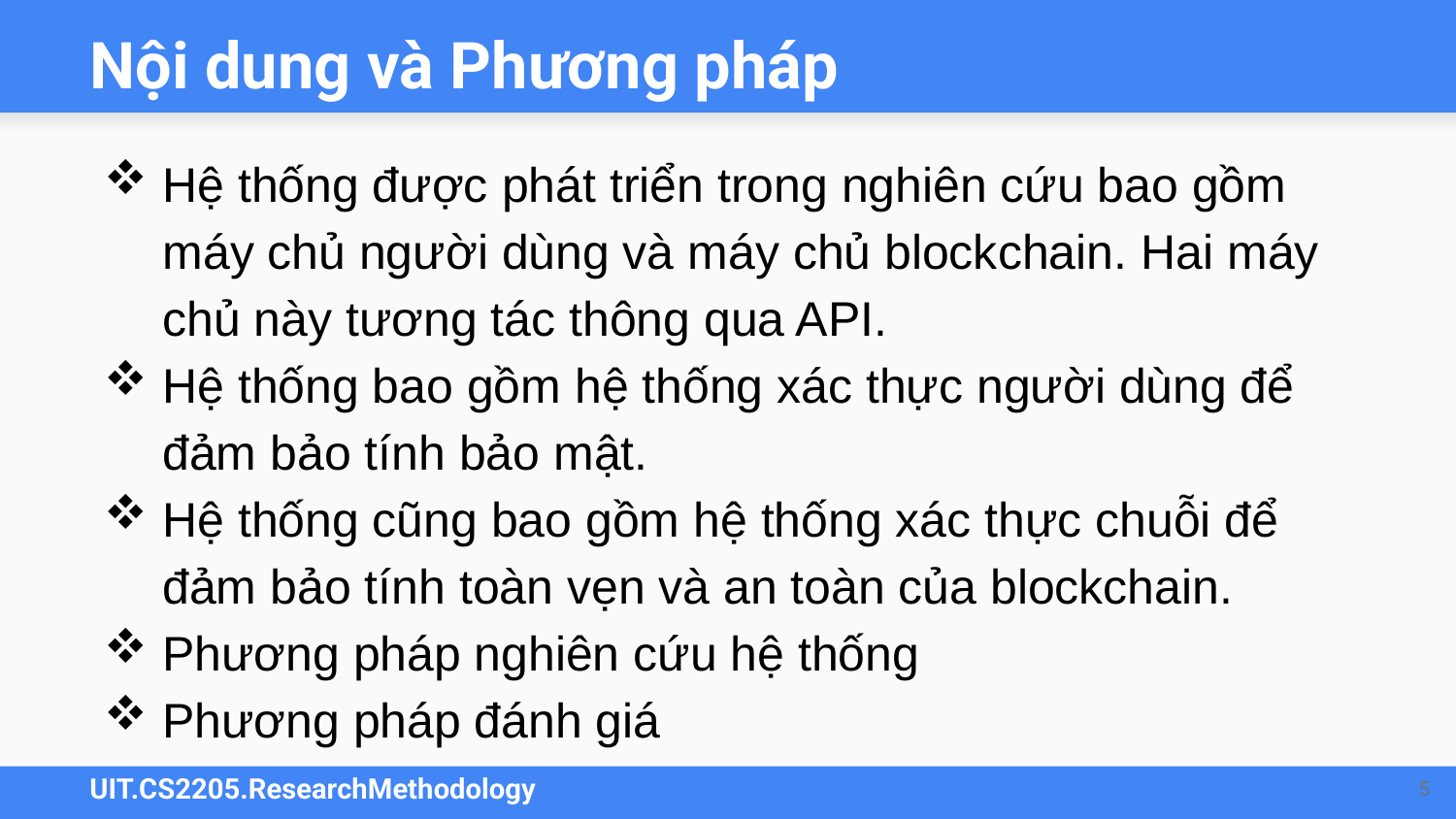

# Nội dung và Phương pháp
Hệ thống được phát triển trong nghiên cứu bao gồm máy chủ người dùng và máy chủ blockchain. Hai máy chủ này tương tác thông qua API.
Hệ thống bao gồm hệ thống xác thực người dùng để đảm bảo tính bảo mật.
Hệ thống cũng bao gồm hệ thống xác thực chuỗi để đảm bảo tính toàn vẹn và an toàn của blockchain.
Phương pháp nghiên cứu hệ thống
Phương pháp đánh giá
5